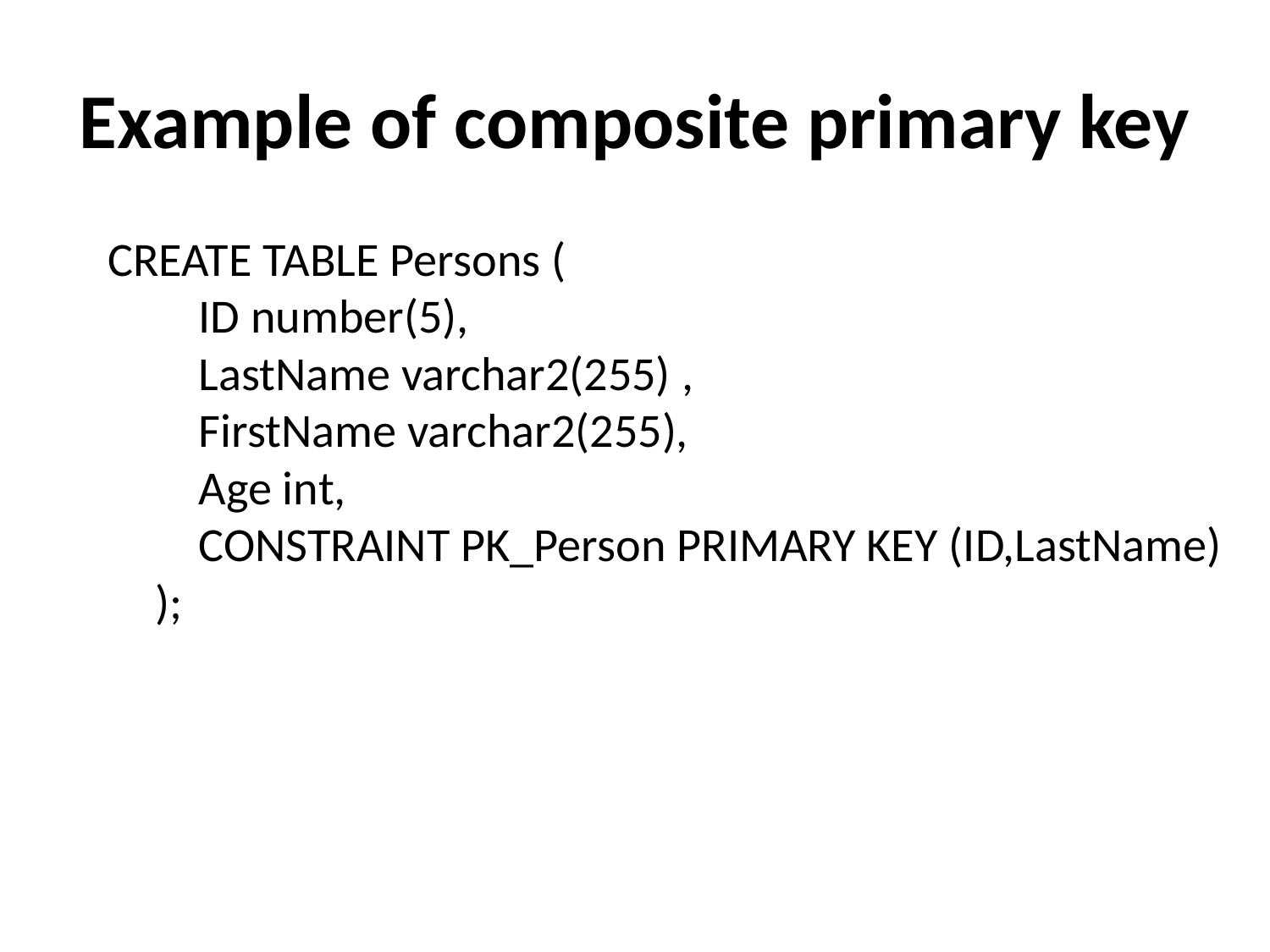

# Example of composite primary key
CREATE TABLE Persons (
    ID number(5),
    LastName varchar2(255) ,
    FirstName varchar2(255),
    Age int,
    CONSTRAINT PK_Person PRIMARY KEY (ID,LastName)
);